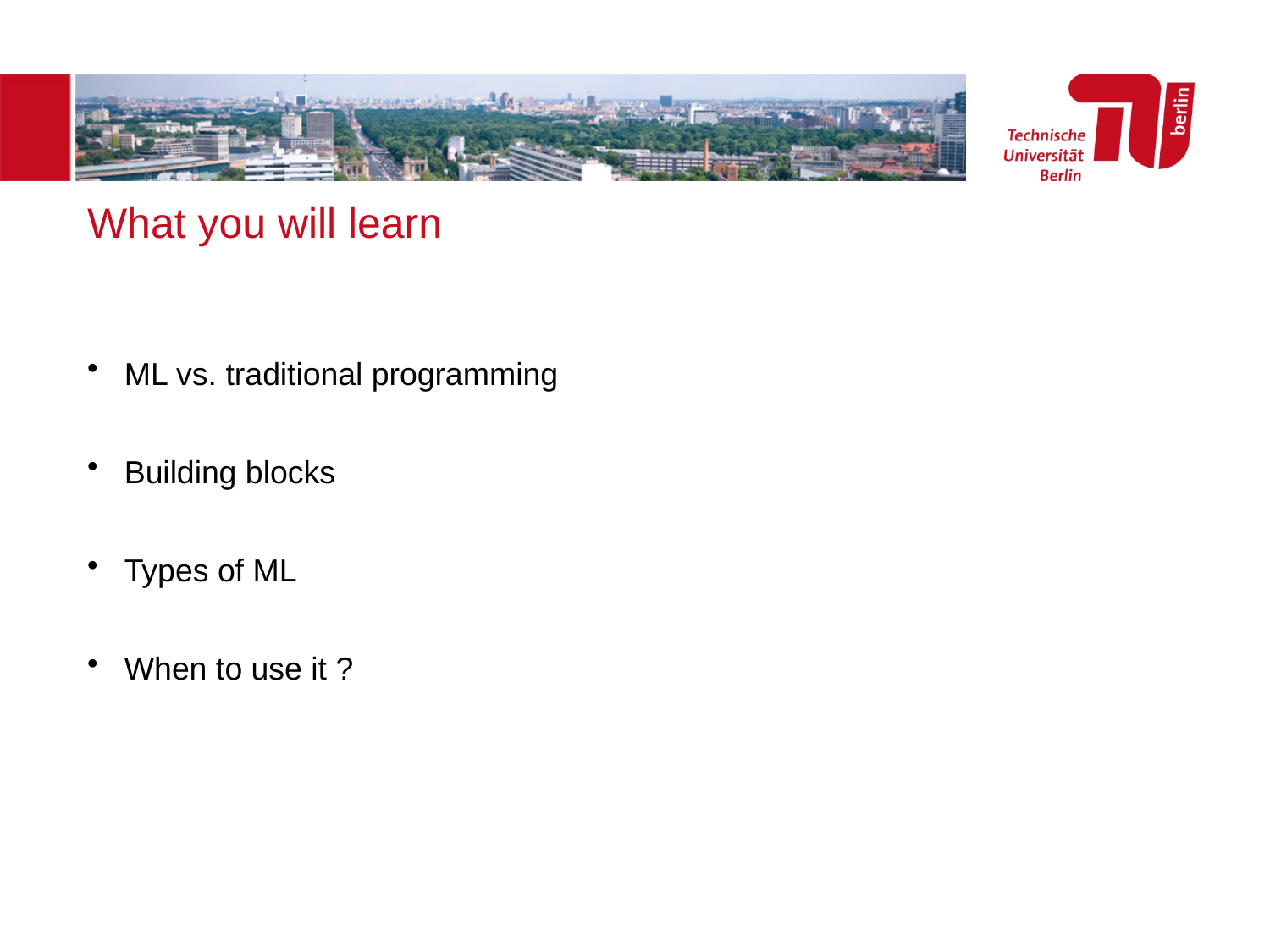

What you will learn

ML vs. traditional programming
Building blocks
Types of ML
When to use it ?